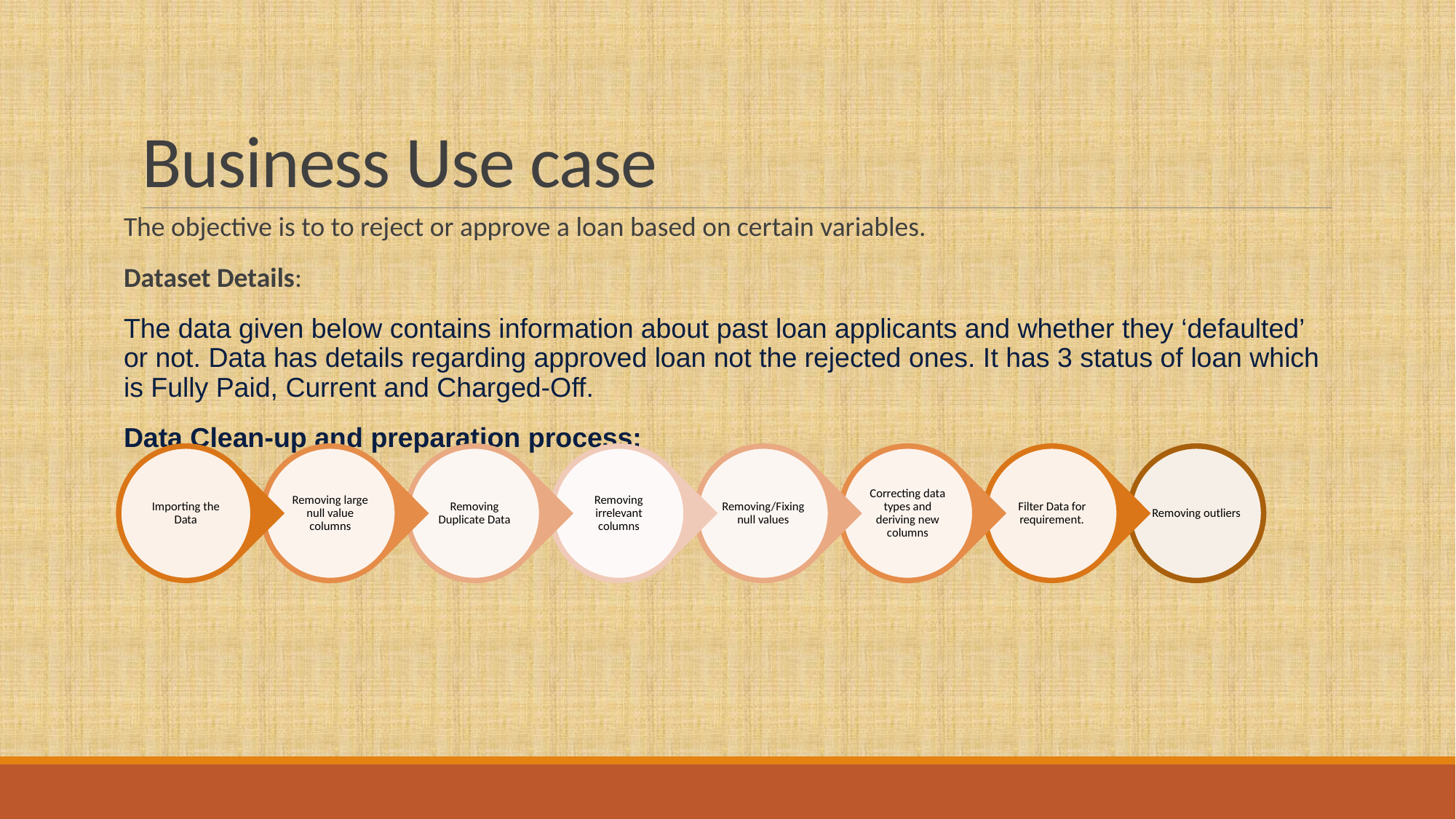

# Business Use case
The objective is to to reject or approve a loan based on certain variables.
Dataset Details:
The data given below contains information about past loan applicants and whether they ‘defaulted’ or not. Data has details regarding approved loan not the rejected ones. It has 3 status of loan which is Fully Paid, Current and Charged-Off.
Data Clean-up and preparation process:
Removing outliers
Filter Data for requirement.
Correcting data types and deriving new columns
Removing/Fixing null values
Removing irrelevant columns
Removing Duplicate Data
Removing large null value columns
Importing the Data